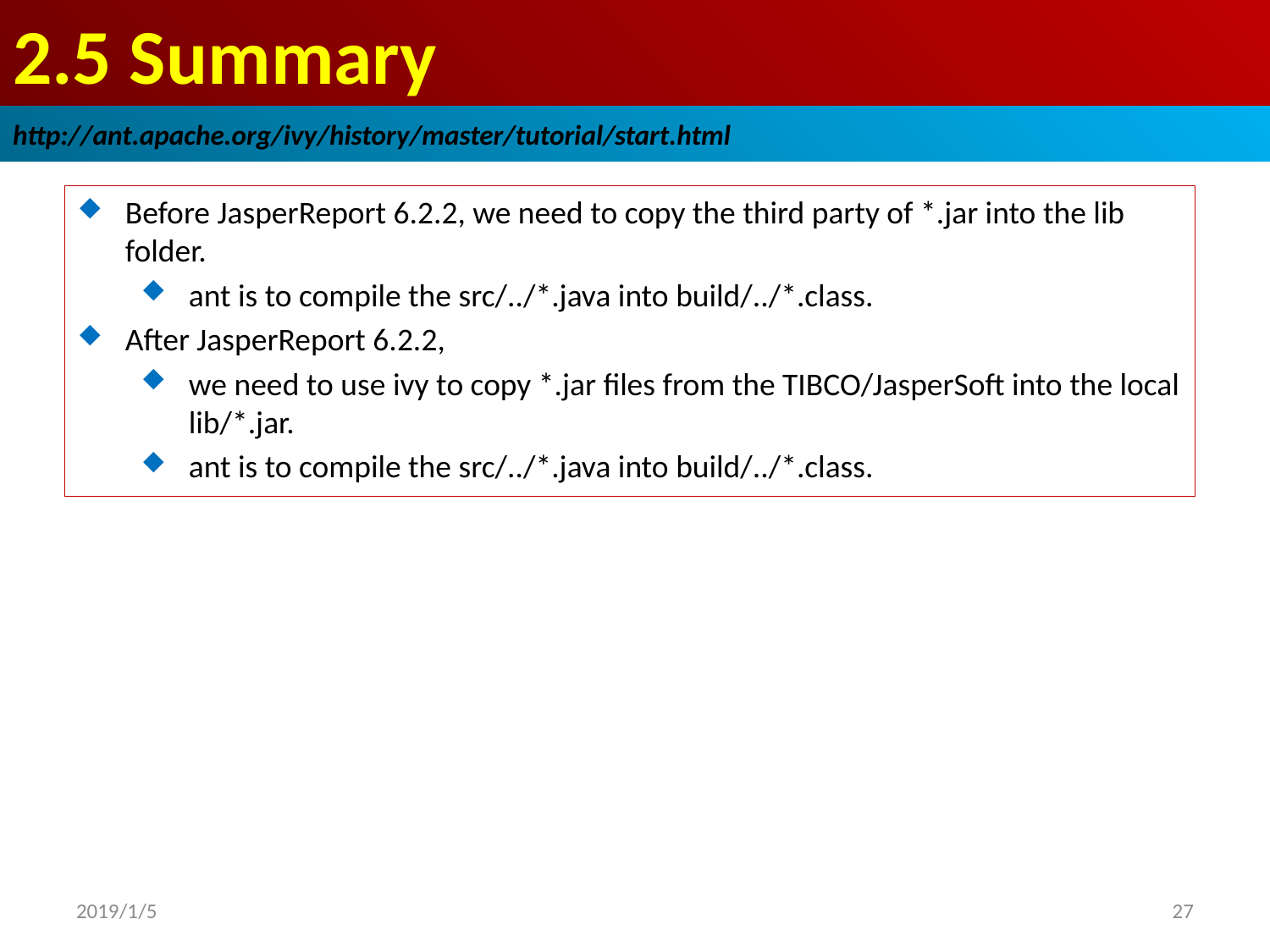

# 2.5 Summary
http://ant.apache.org/ivy/history/master/tutorial/start.html
Before JasperReport 6.2.2, we need to copy the third party of *.jar into the lib folder.
ant is to compile the src/../*.java into build/../*.class.
After JasperReport 6.2.2,
we need to use ivy to copy *.jar files from the TIBCO/JasperSoft into the local lib/*.jar.
ant is to compile the src/../*.java into build/../*.class.
2019/1/5
27